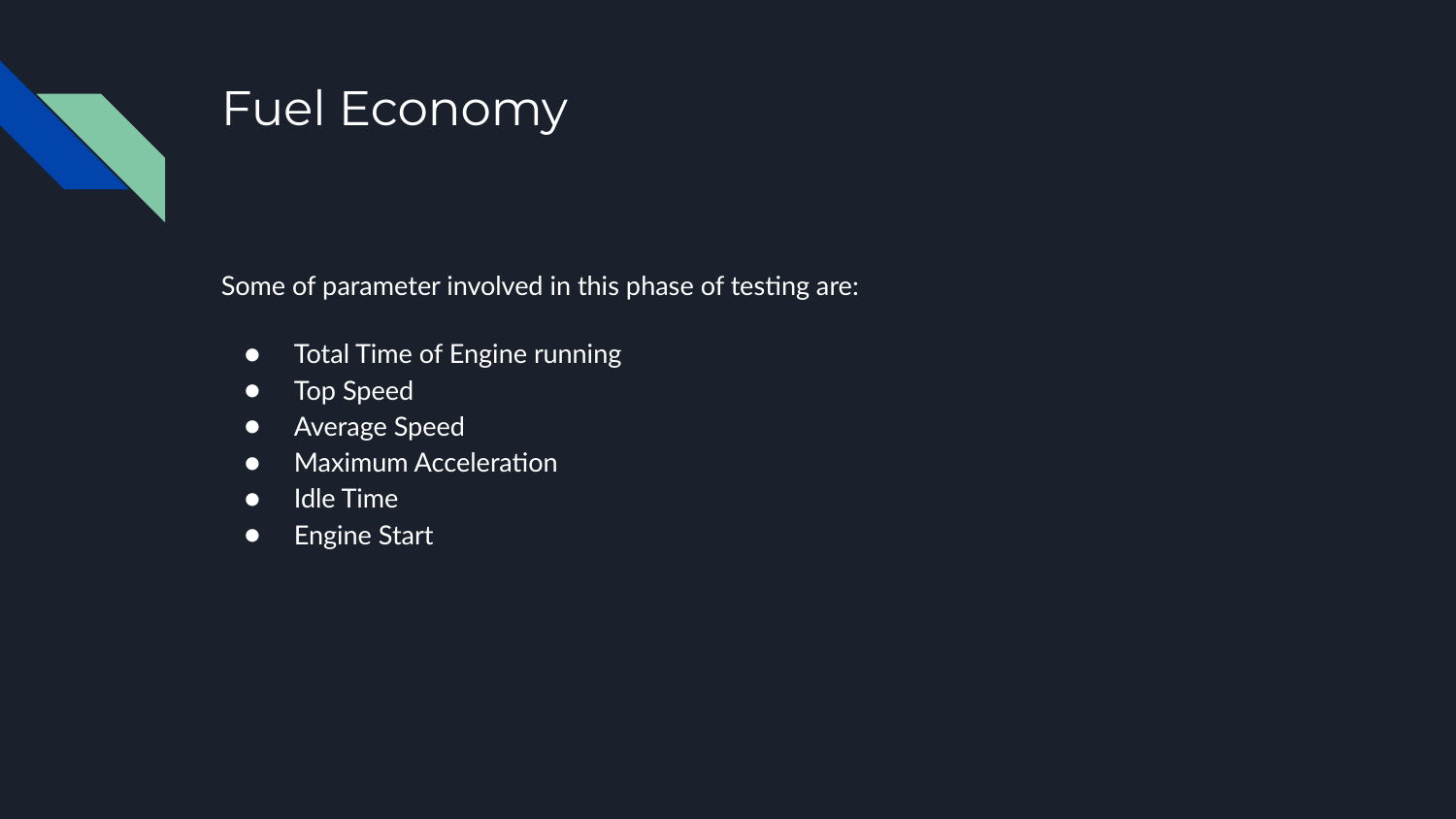

# Fuel Economy
Some of parameter involved in this phase of testing are:
Total Time of Engine running
Top Speed
Average Speed
Maximum Acceleration
Idle Time
Engine Start